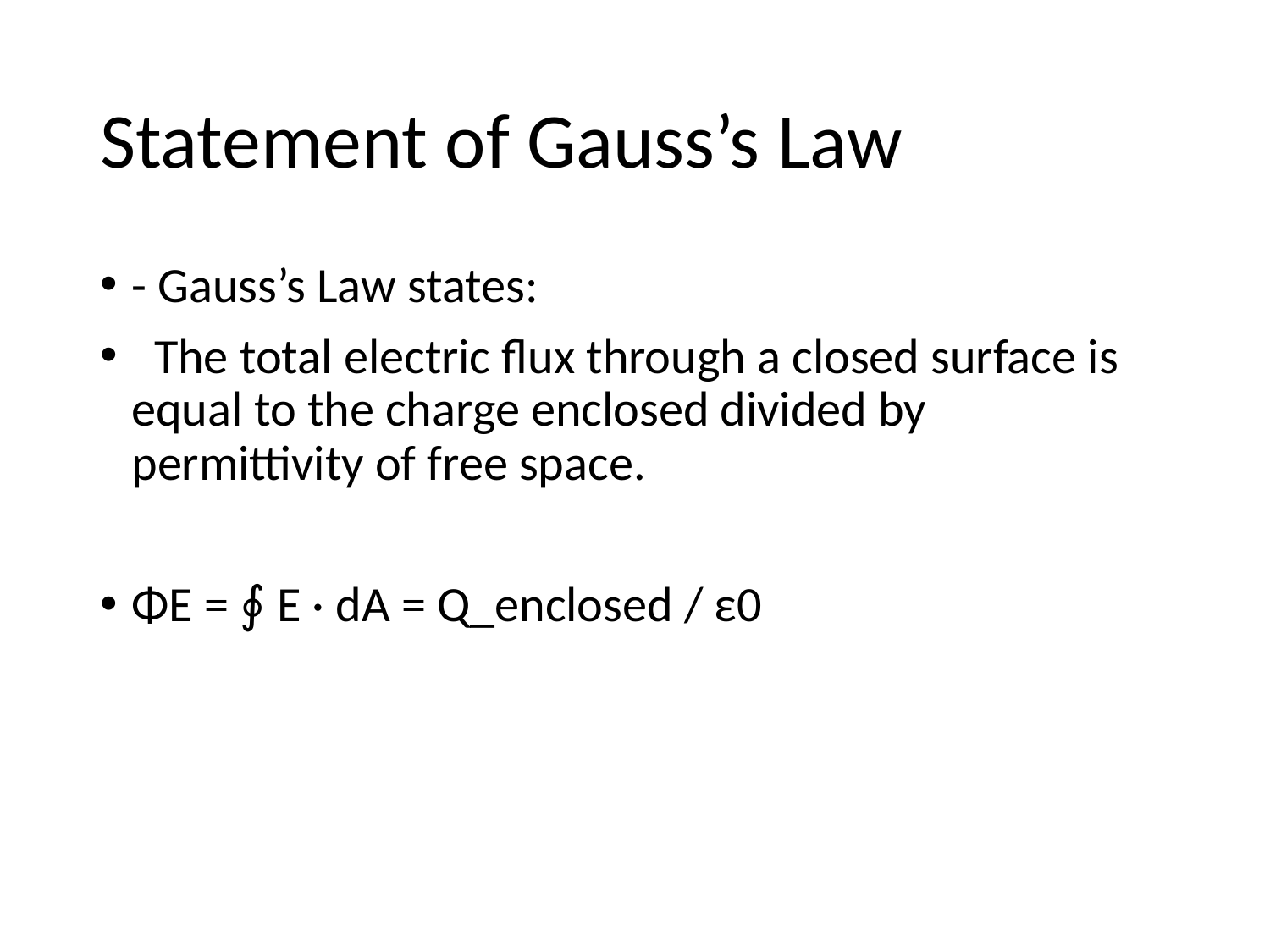

# Statement of Gauss’s Law
- Gauss’s Law states:
  The total electric flux through a closed surface is equal to the charge enclosed divided by permittivity of free space.

ΦE = ∮ E · dA = Q_enclosed / ε0